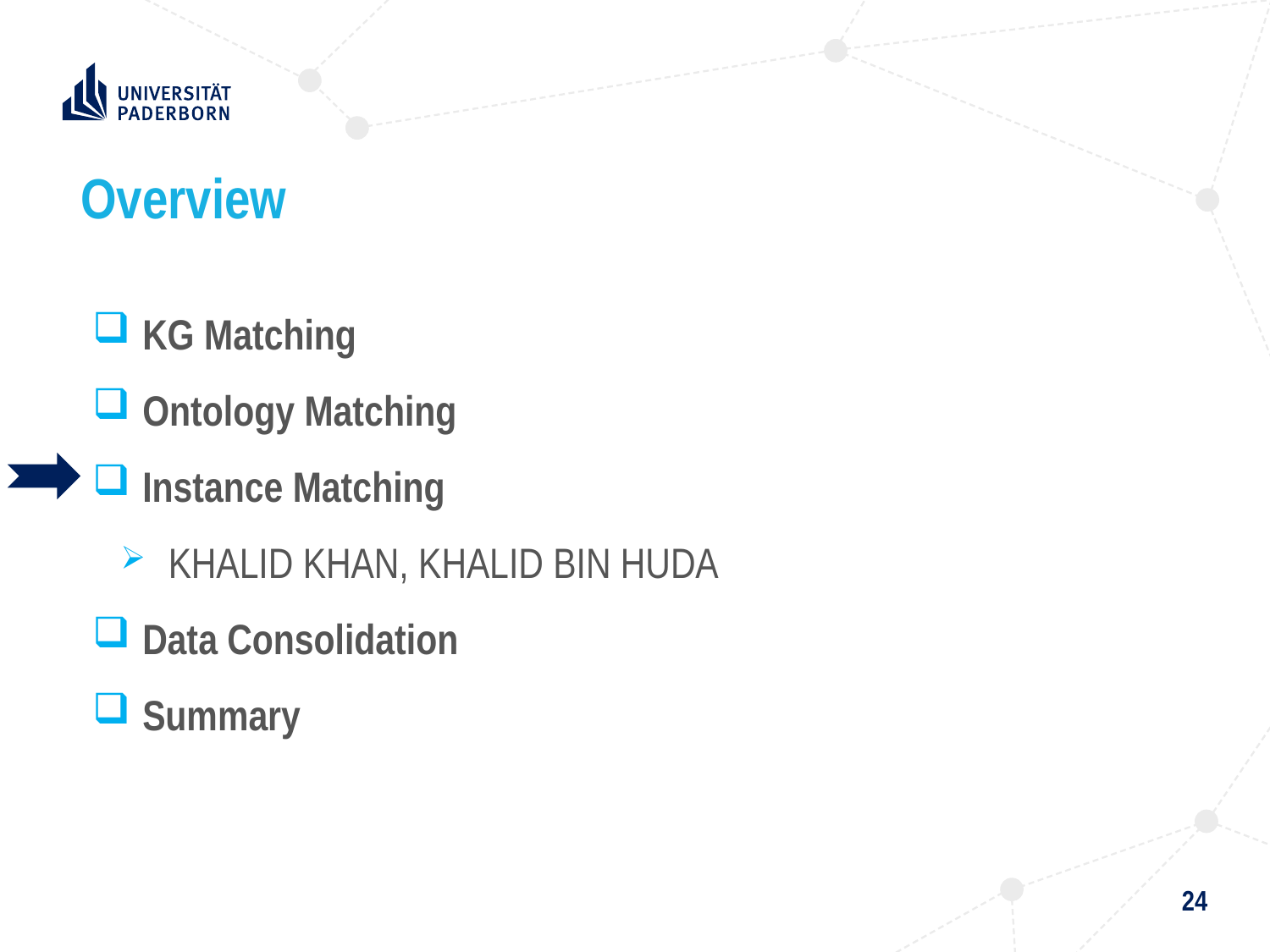

# Overview
KG Matching
Ontology Matching
Instance Matching
KHALID KHAN, KHALID BIN HUDA
Data Consolidation
Summary

24